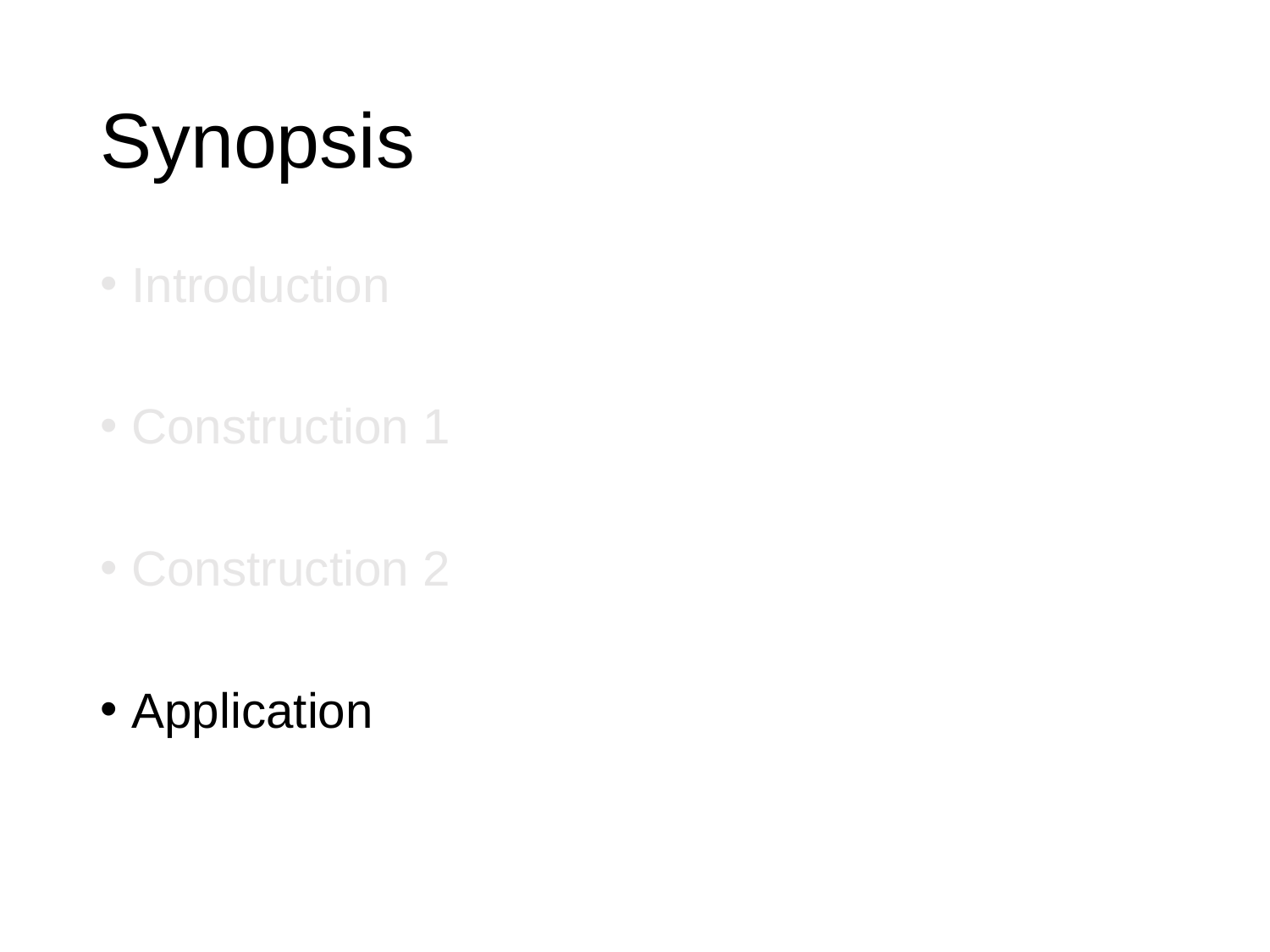

# Synopsis
Introduction

Construction 1

Construction 2

Application